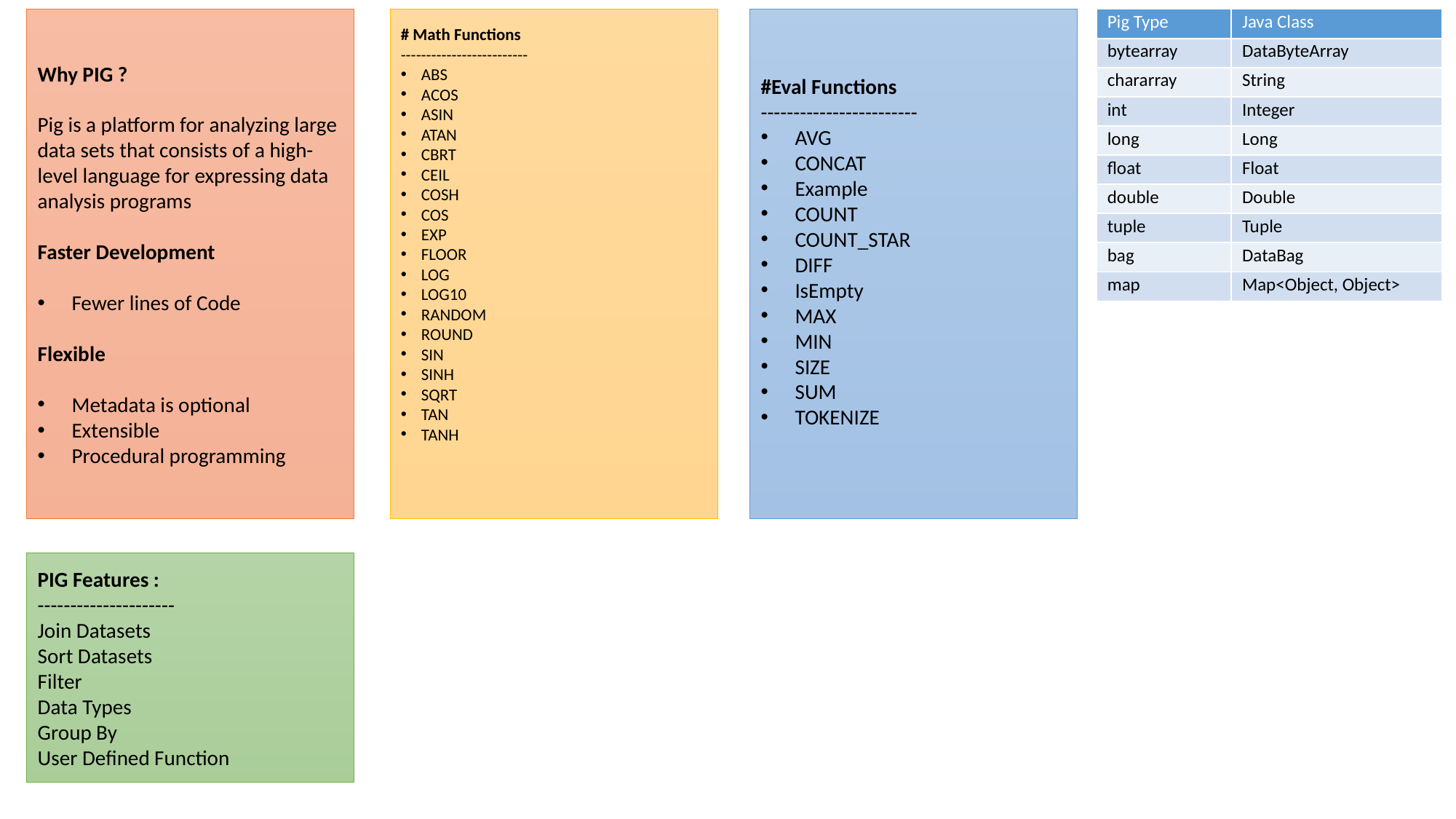

Why PIG ?

Pig is a platform for analyzing large data sets that consists of a high-level language for expressing data analysis programs

Faster Development

Fewer lines of Code

Flexible

Metadata is optional
Extensible
Procedural programming

# Math Functions
-------------------------
ABS
ACOS
ASIN
ATAN
CBRT
CEIL
COSH
COS
EXP
FLOOR
LOG
LOG10
RANDOM
ROUND
SIN
SINH
SQRT
TAN
TANH

#Eval Functions
------------------------
AVG
CONCAT
Example
COUNT
COUNT_STAR
DIFF
IsEmpty
MAX
MIN
SIZE
SUM
TOKENIZE

| Pig Type | Java Class |
| --- | --- |
| bytearray | DataByteArray |
| chararray | String |
| int | Integer |
| long | Long |
| float | Float |
| double | Double |
| tuple | Tuple |
| bag | DataBag |
| map | Map<Object, Object> |
PIG Features :
---------------------
Join Datasets
Sort Datasets
Filter
Data Types
Group By
User Defined Function